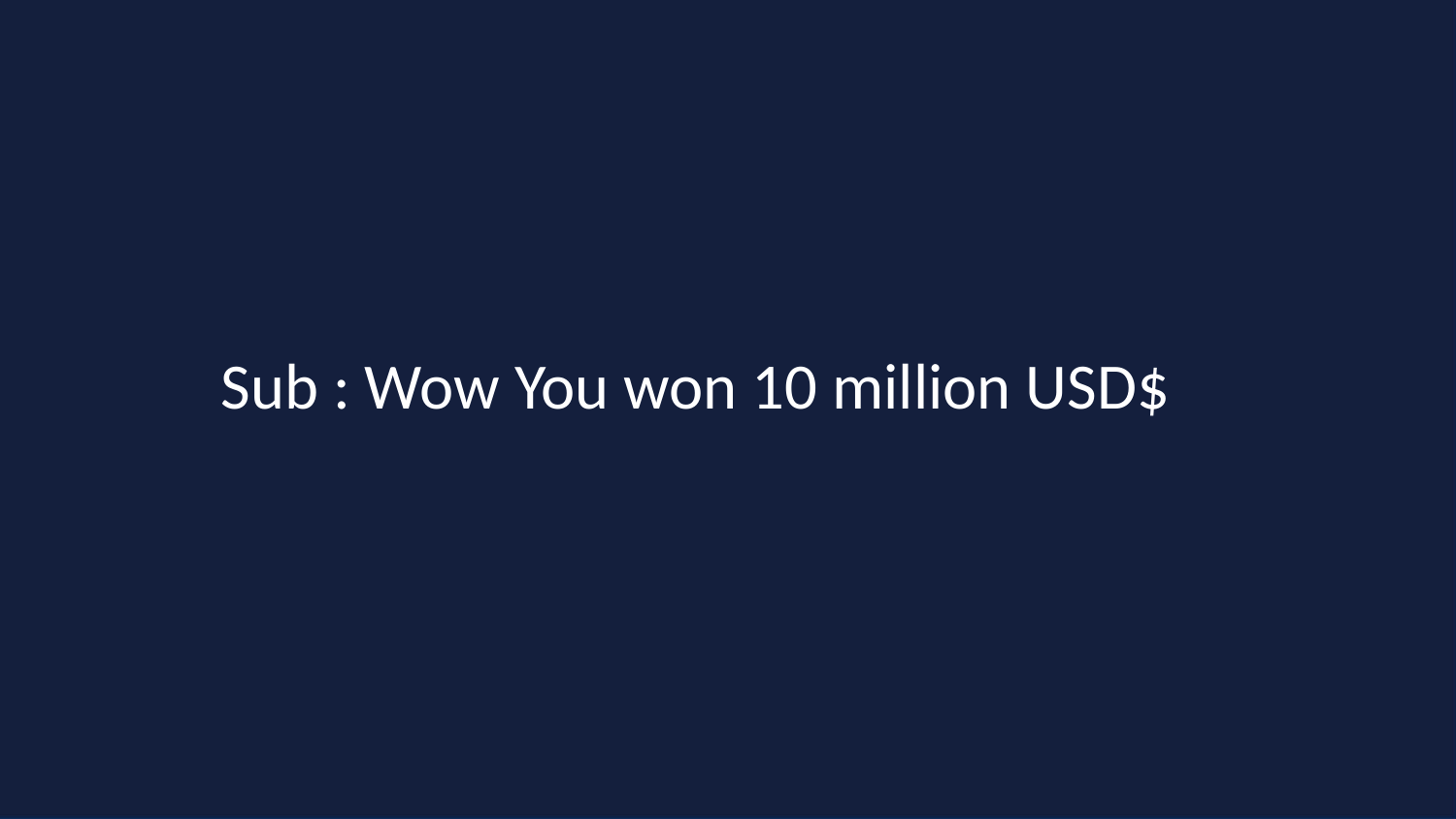

Sub : Wow You won 10 million USD$